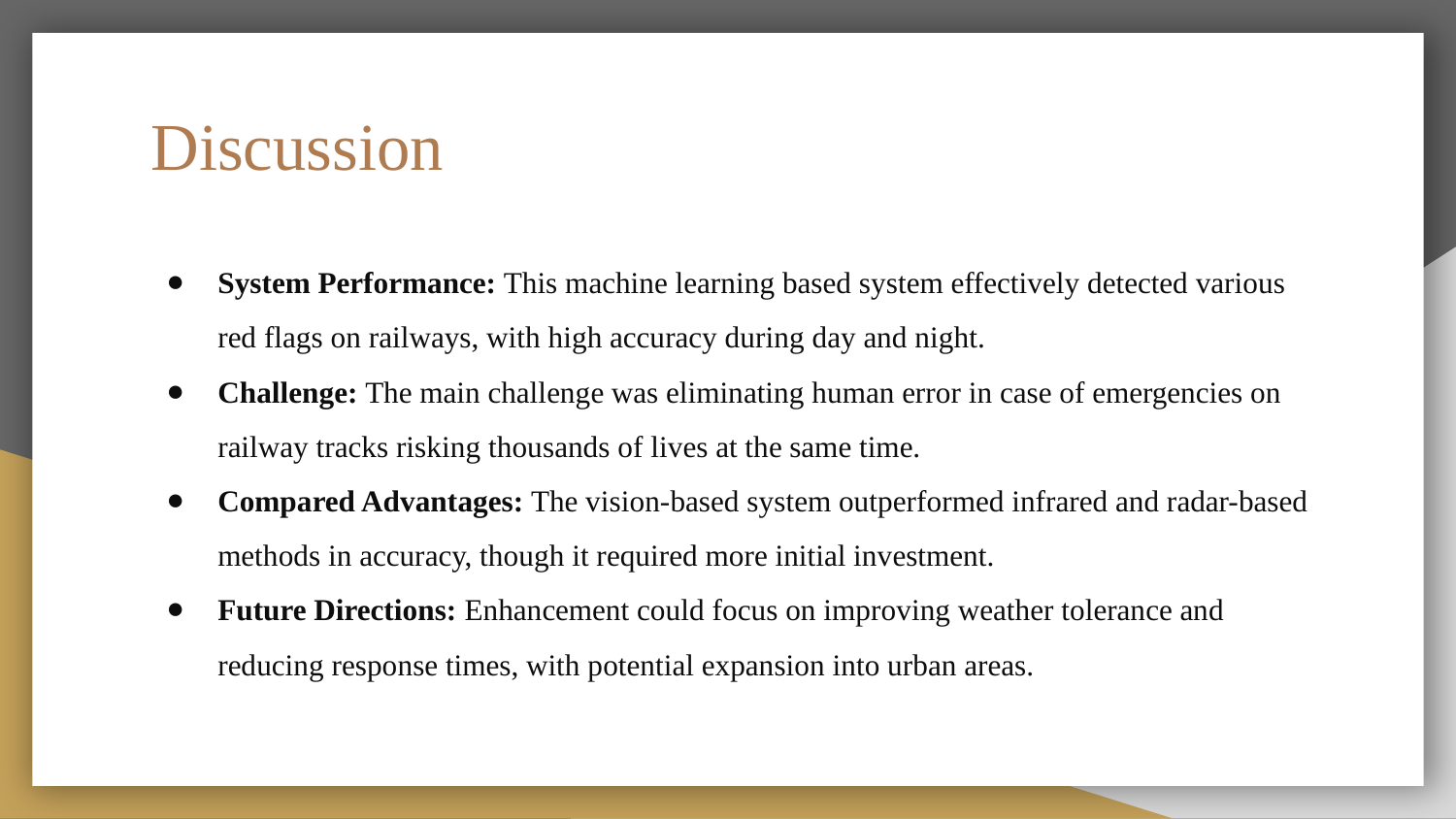

# Discussion
System Performance: This machine learning based system effectively detected various red flags on railways, with high accuracy during day and night.
Challenge: The main challenge was eliminating human error in case of emergencies on railway tracks risking thousands of lives at the same time.
Compared Advantages: The vision-based system outperformed infrared and radar-based methods in accuracy, though it required more initial investment.
Future Directions: Enhancement could focus on improving weather tolerance and reducing response times, with potential expansion into urban areas.